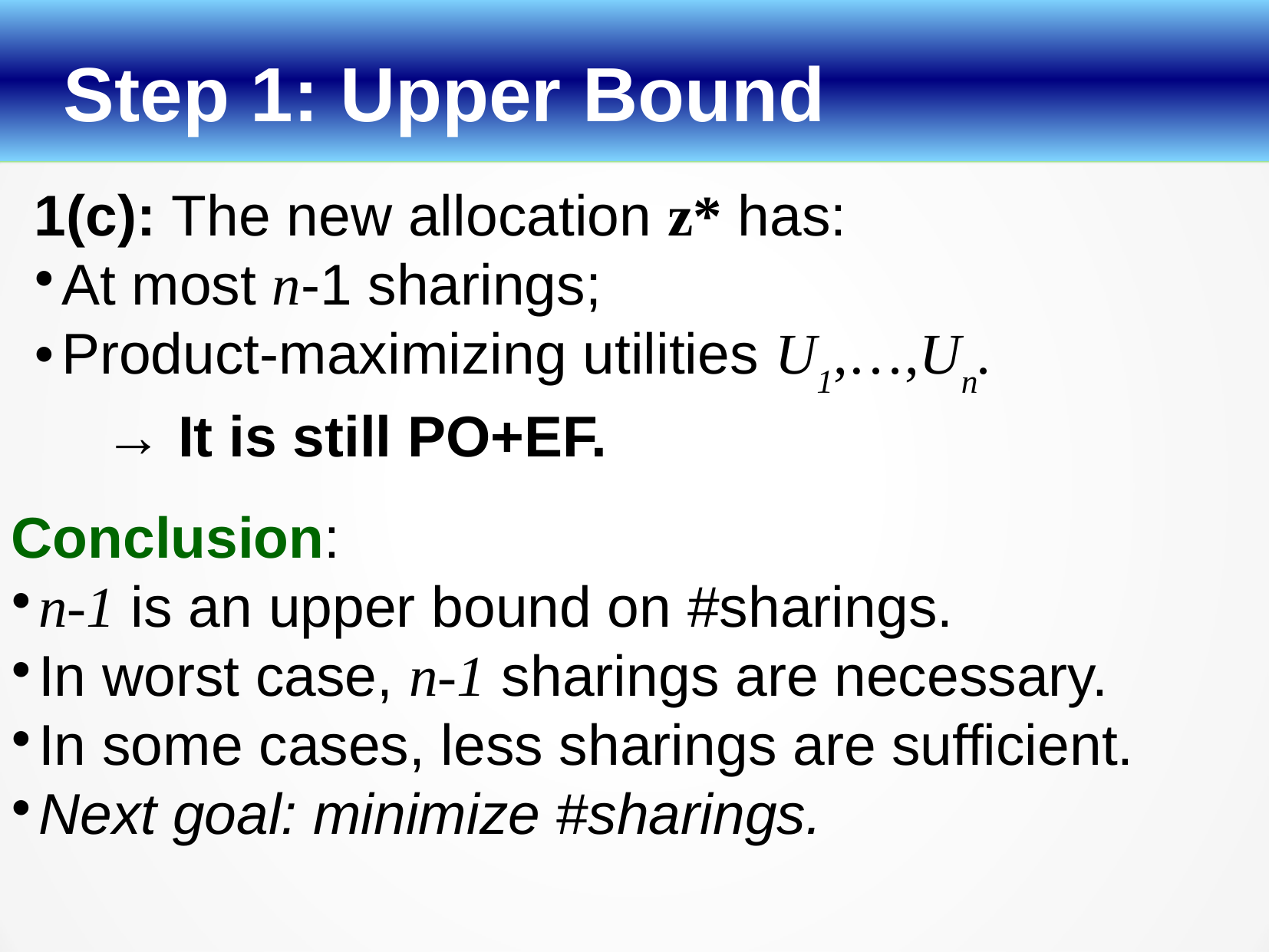

Step 1: Upper Bound
1(c): The new allocation z* has:
At most n-1 sharings;
Product-maximizing utilities U1,…,Un.
   → It is still PO+EF.
Conclusion:
n-1 is an upper bound on #sharings.
In worst case, n-1 sharings are necessary.
In some cases, less sharings are sufficient.
Next goal: minimize #sharings.